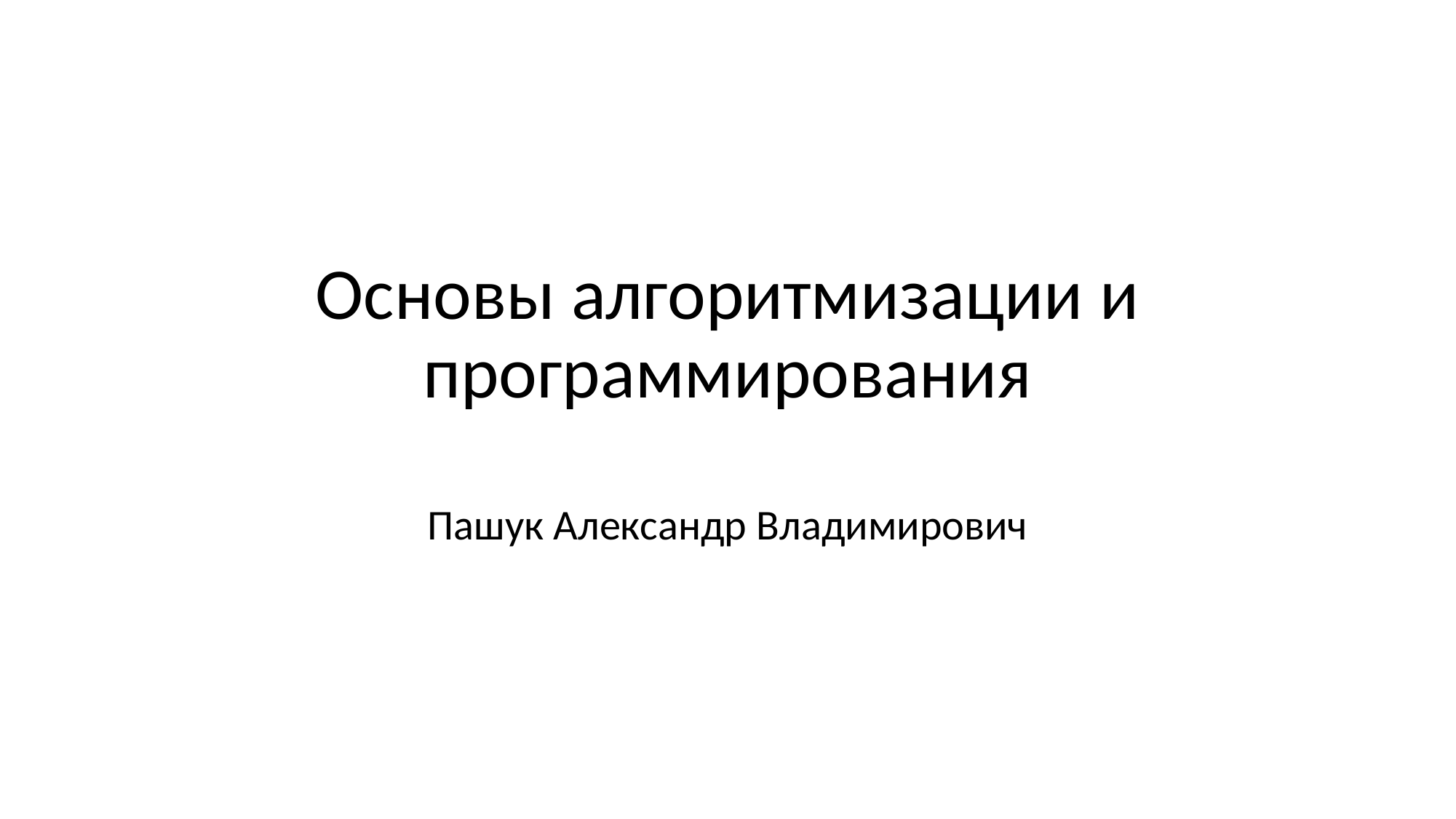

# Основы алгоритмизации и программирования
Пашук Александр Владимирович